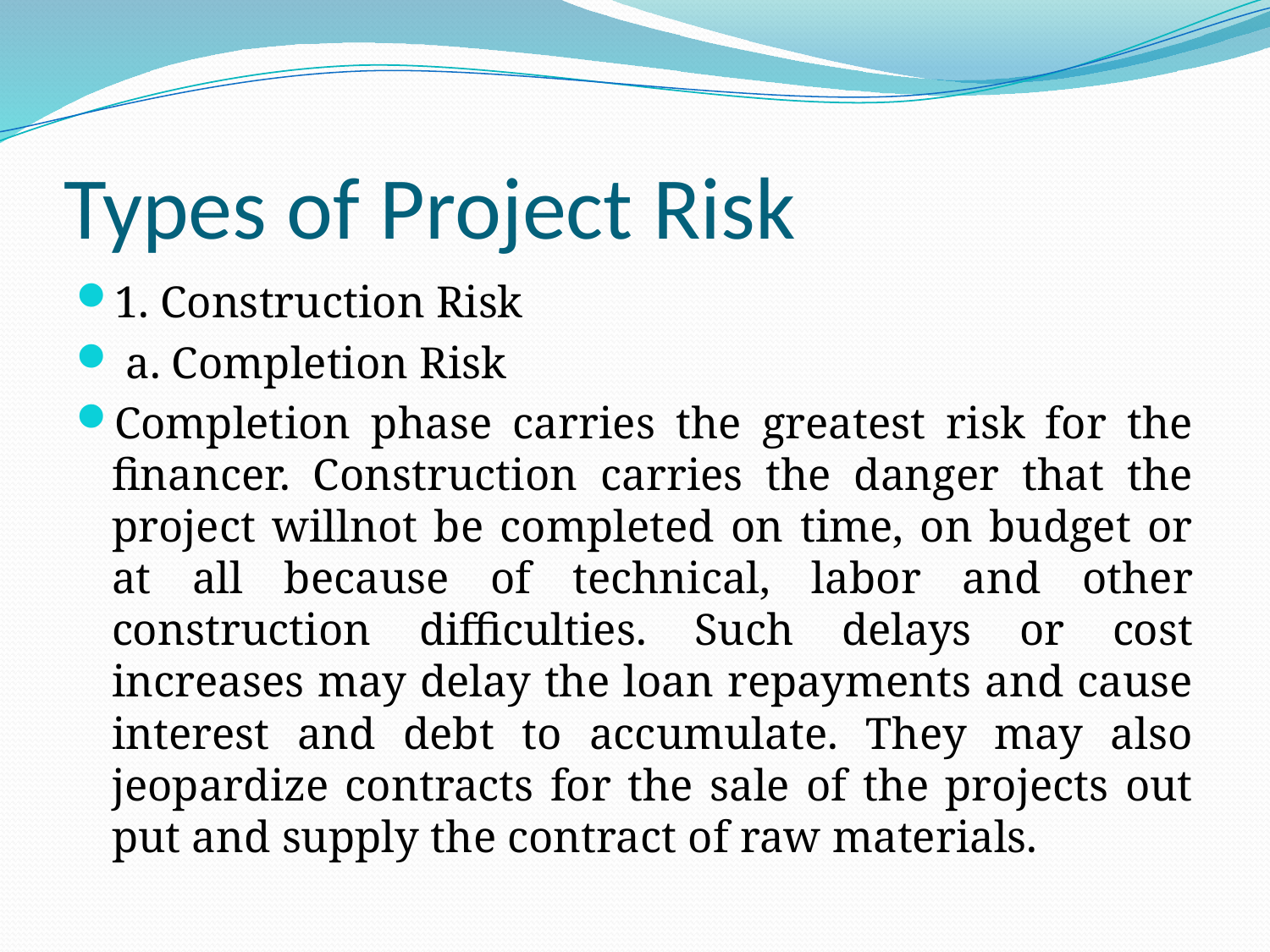

# Types of Project Risk
1. Construction Risk
 a. Completion Risk
Completion phase carries the greatest risk for the financer. Construction carries the danger that the project willnot be completed on time, on budget or at all because of technical, labor and other construction difficulties. Such delays or cost increases may delay the loan repayments and cause interest and debt to accumulate. They may also jeopardize contracts for the sale of the projects out put and supply the contract of raw materials.